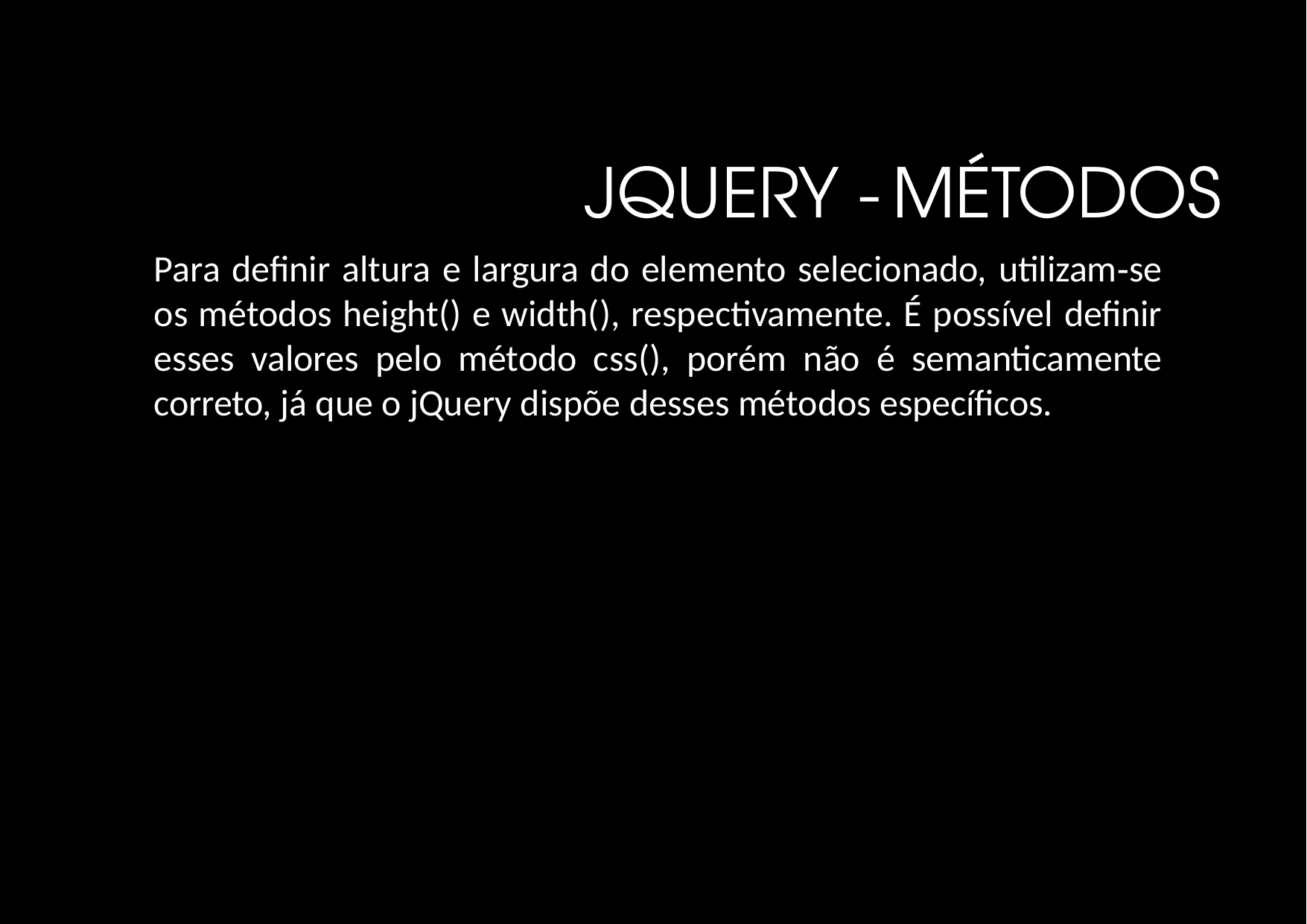

# jQuery -	Métodos
Para definir altura e largura do elemento selecionado, utilizam‐se os métodos height() e width(), respectivamente. É possível definir esses valores pelo método css(), porém não é semanticamente correto, já que o jQuery dispõe desses métodos específicos.